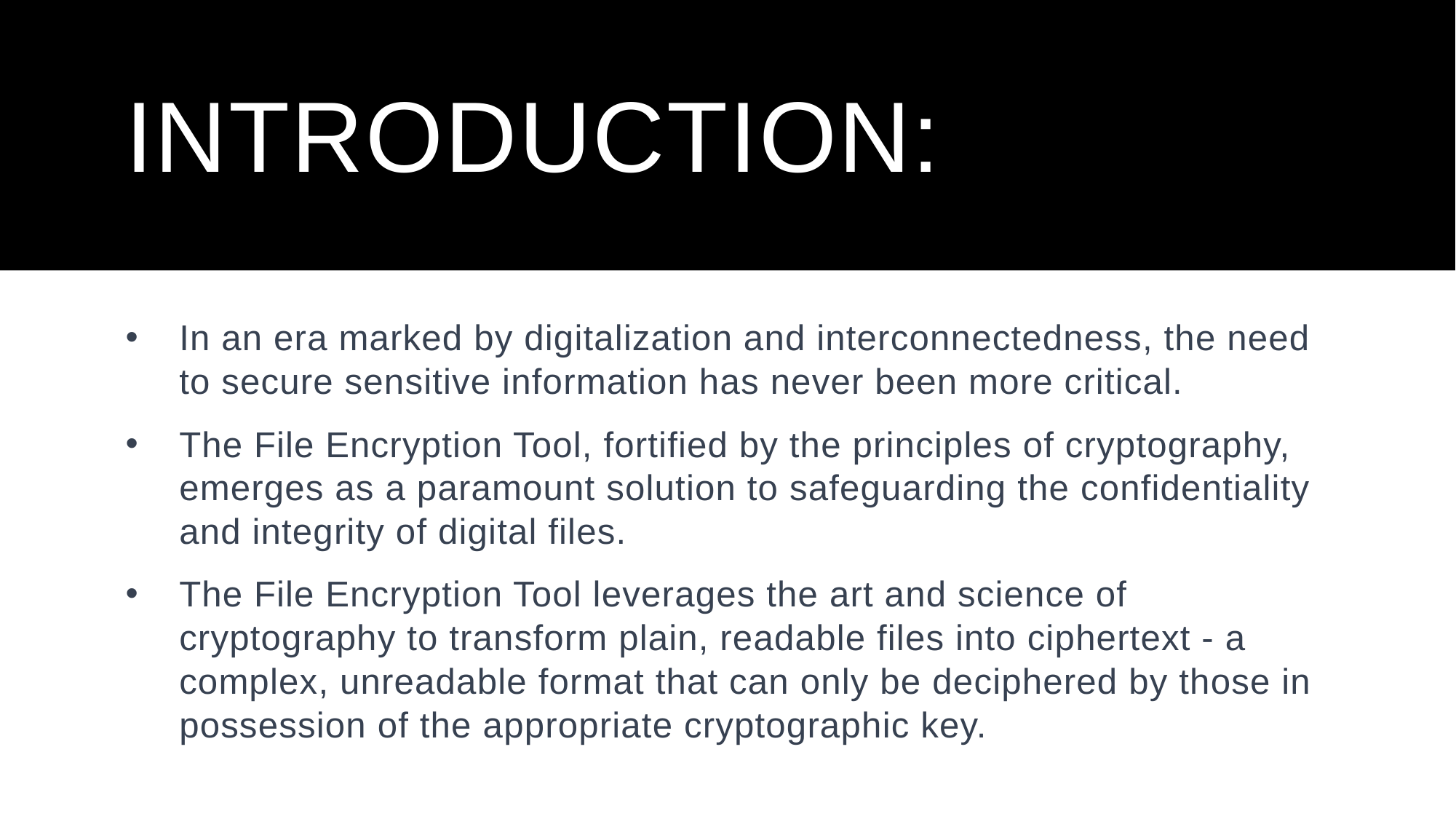

# InTRODUCTION:
In an era marked by digitalization and interconnectedness, the need to secure sensitive information has never been more critical.
The File Encryption Tool, fortified by the principles of cryptography, emerges as a paramount solution to safeguarding the confidentiality and integrity of digital files.
The File Encryption Tool leverages the art and science of cryptography to transform plain, readable files into ciphertext - a complex, unreadable format that can only be deciphered by those in possession of the appropriate cryptographic key.